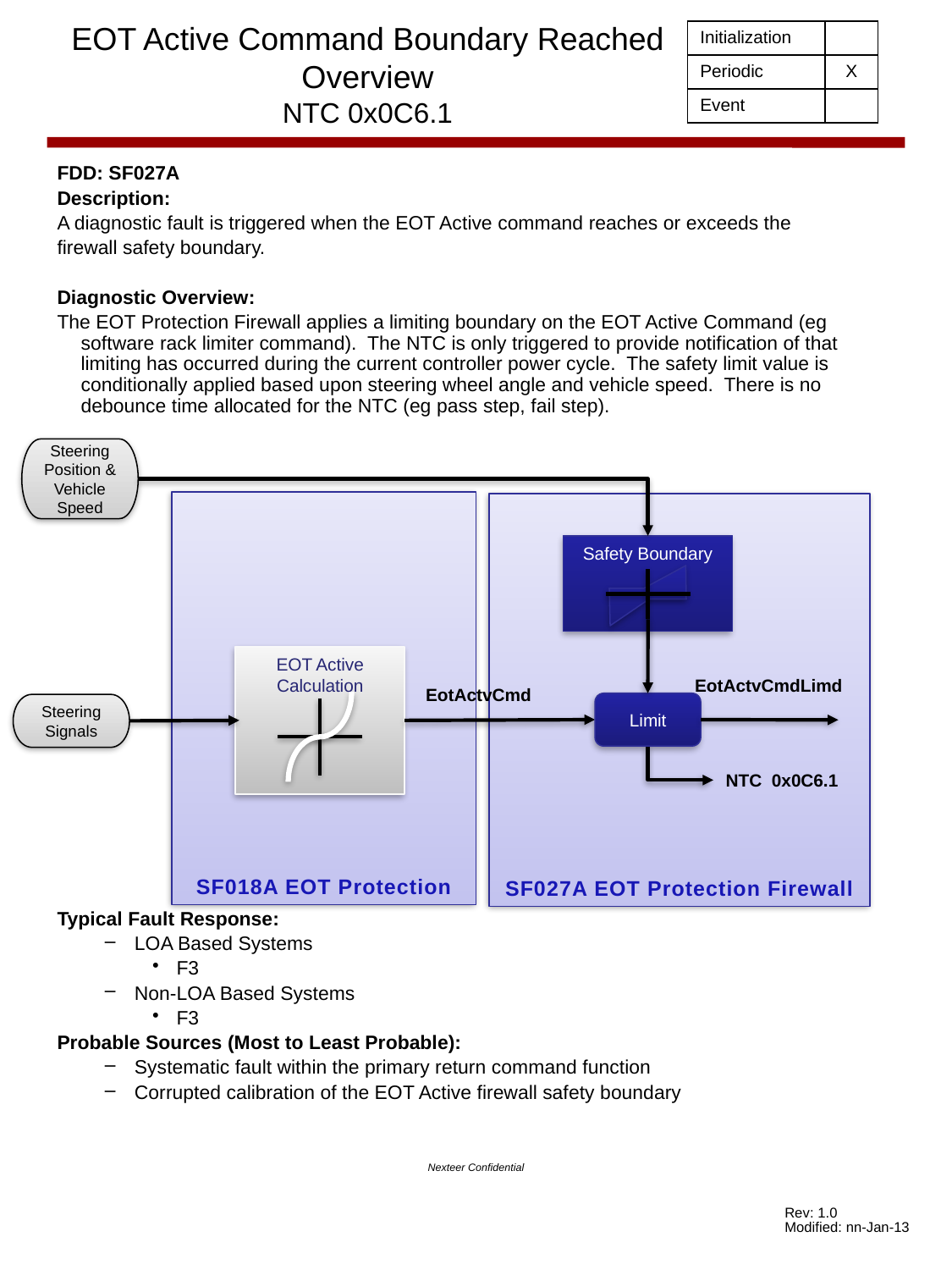

# EOT Active Command Boundary Reached Overview NTC 0x0C6.1
| Initialization |  |
| --- | --- |
| Periodic | X |
| Event |  |
FDD: SF027A
Description:
A diagnostic fault is triggered when the EOT Active command reaches or exceeds the
firewall safety boundary.

Diagnostic Overview:
The EOT Protection Firewall applies a limiting boundary on the EOT Active Command (eg software rack limiter command).  The NTC is only triggered to provide notification of that limiting has occurred during the current controller power cycle.  The safety limit value is conditionally applied based upon steering wheel angle and vehicle speed.  There is no debounce time allocated for the NTC (eg pass step, fail step).

Typical Fault Response:
LOA Based Systems
F3
Non-LOA Based Systems
F3
Probable Sources (Most to Least Probable):
Systematic fault within the primary return command function
Corrupted calibration of the EOT Active firewall safety boundary

Steering
Position & Vehicle Speed
SF018A EOT Protection
SF027A EOT Protection Firewall

Safety Boundary

EOT Active Calculation

EotActvCmdLimd
EotActvCmd
Limit
Steering
Signals
NTC  0x0C6.1
Nexteer Confidential
Rev: 1.0
Modified: nn-Jan-13